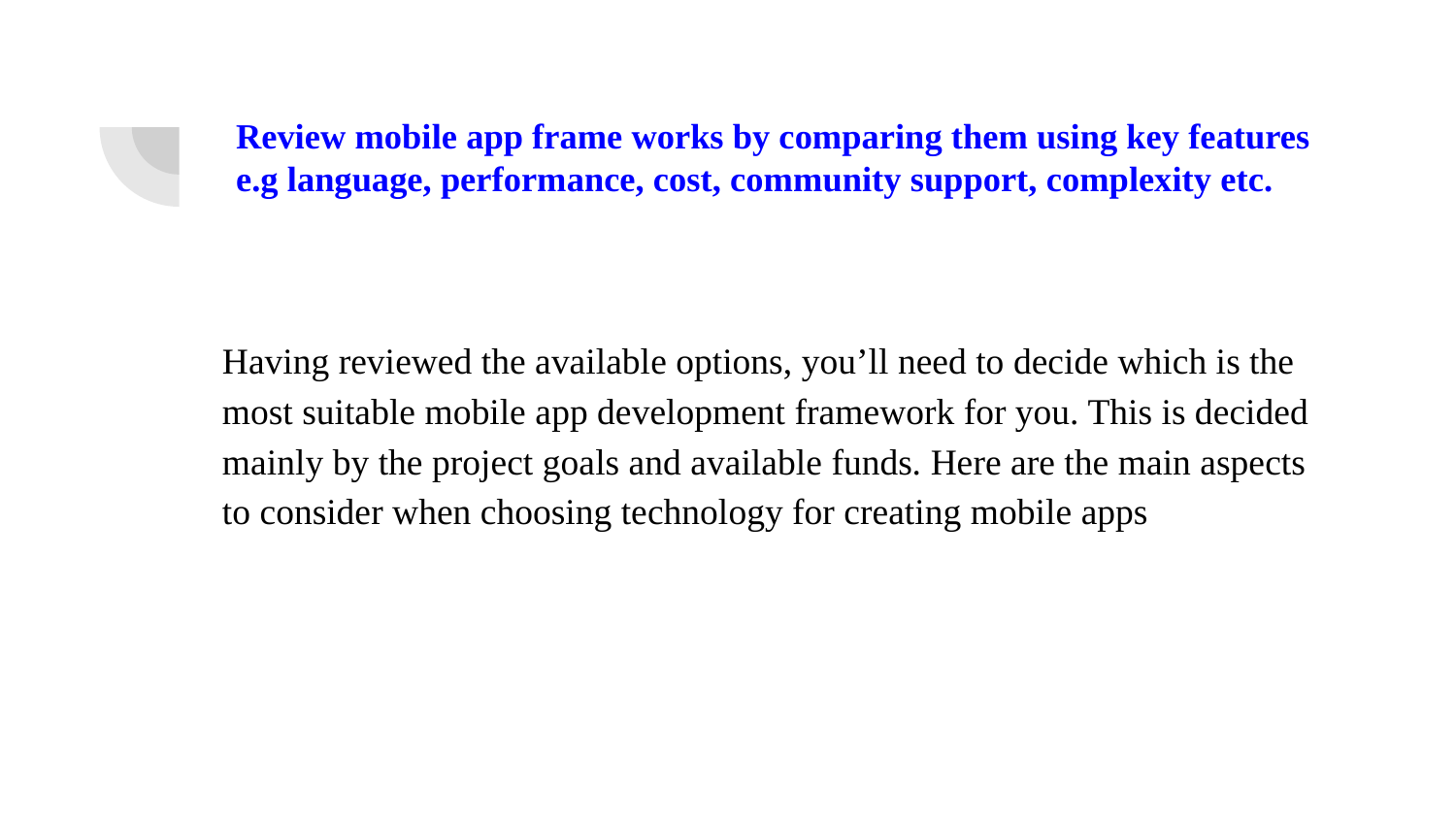

# Review mobile app frame works by comparing them using key features e.g language, performance, cost, community support, complexity etc.
Having reviewed the available options, you’ll need to decide which is the most suitable mobile app development framework for you. This is decided mainly by the project goals and available funds. Here are the main aspects to consider when choosing technology for creating mobile apps